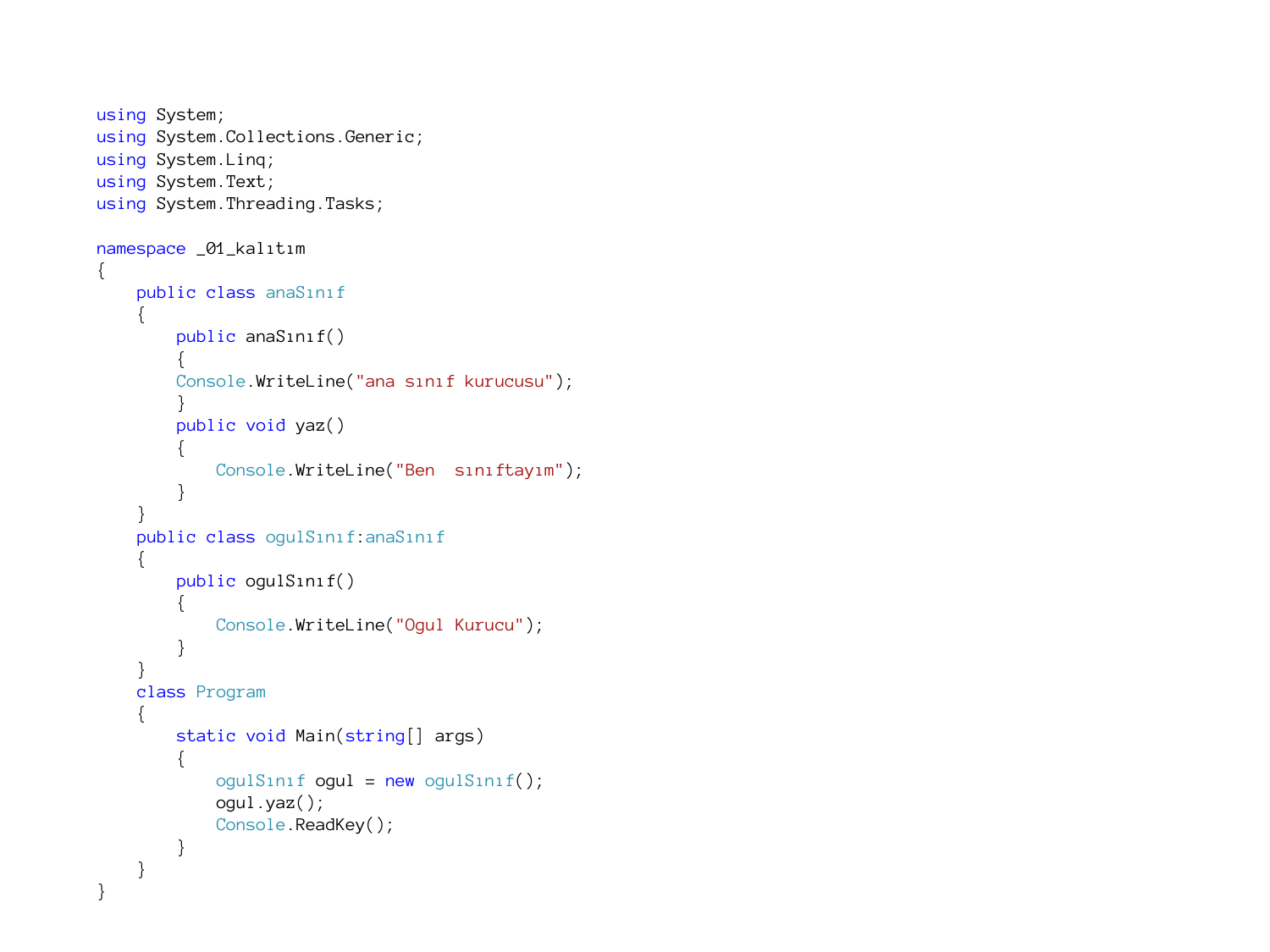

using System;
using System.Collections.Generic;
using System.Linq;
using System.Text;
using System.Threading.Tasks;

namespace _01_kalıtım
{
    public class anaSınıf
    {
        public anaSınıf()
        {
        Console.WriteLine("ana sınıf kurucusu");
        }
        public void yaz()
        {
            Console.WriteLine("Ben  sınıftayım");
        }
    }
    public class ogulSınıf:anaSınıf
    {
        public ogulSınıf()
        {
            Console.WriteLine("Ogul Kurucu");
        }
    }
    class Program
    {
        static void Main(string[] args)
        {
            ogulSınıf ogul = new ogulSınıf();
            ogul.yaz();
            Console.ReadKey();
        }
    }
}